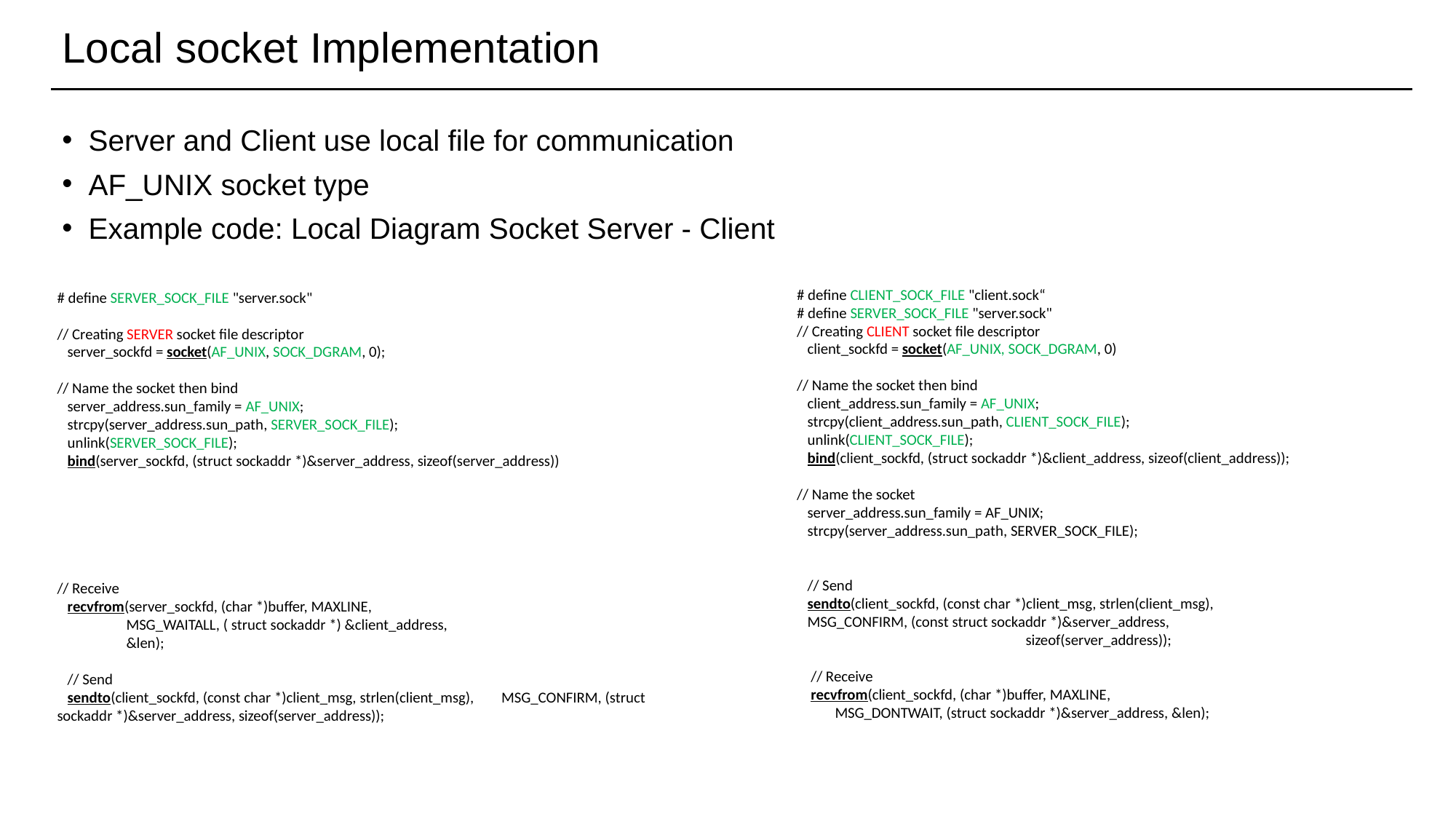

# Local socket Implementation
Server and Client use local file for communication
AF_UNIX socket type
Example code: Local Diagram Socket Server - Client
# define CLIENT_SOCK_FILE "client.sock“
# define SERVER_SOCK_FILE "server.sock"
// Creating CLIENT socket file descriptor
   client_sockfd = socket(AF_UNIX, SOCK_DGRAM, 0)

// Name the socket then bind
   client_address.sun_family = AF_UNIX;
   strcpy(client_address.sun_path, CLIENT_SOCK_FILE);
   unlink(CLIENT_SOCK_FILE);
   bind(client_sockfd, (struct sockaddr *)&client_address, sizeof(client_address));

// Name the socket
   server_address.sun_family = AF_UNIX;
   strcpy(server_address.sun_path, SERVER_SOCK_FILE);

   // Send
   sendto(client_sockfd, (const char *)client_msg, strlen(client_msg),
   MSG_CONFIRM, (const struct sockaddr *)&server_address,
		   sizeof(server_address));

    // Receive
    recvfrom(client_sockfd, (char *)buffer, MAXLINE,
           MSG_DONTWAIT, (struct sockaddr *)&server_address, &len);

# define SERVER_SOCK_FILE "server.sock"

// Creating SERVER socket file descriptor
   server_sockfd = socket(AF_UNIX, SOCK_DGRAM, 0);

// Name the socket then bind
   server_address.sun_family = AF_UNIX;
   strcpy(server_address.sun_path, SERVER_SOCK_FILE);
   unlink(SERVER_SOCK_FILE);
   bind(server_sockfd, (struct sockaddr *)&server_address, sizeof(server_address))

// Receive
   recvfrom(server_sockfd, (char *)buffer, MAXLINE,
                    MSG_WAITALL, ( struct sockaddr *) &client_address,
                    &len);

   // Send
   sendto(client_sockfd, (const char *)client_msg, strlen(client_msg),        MSG_CONFIRM, (struct sockaddr *)&server_address, sizeof(server_address));